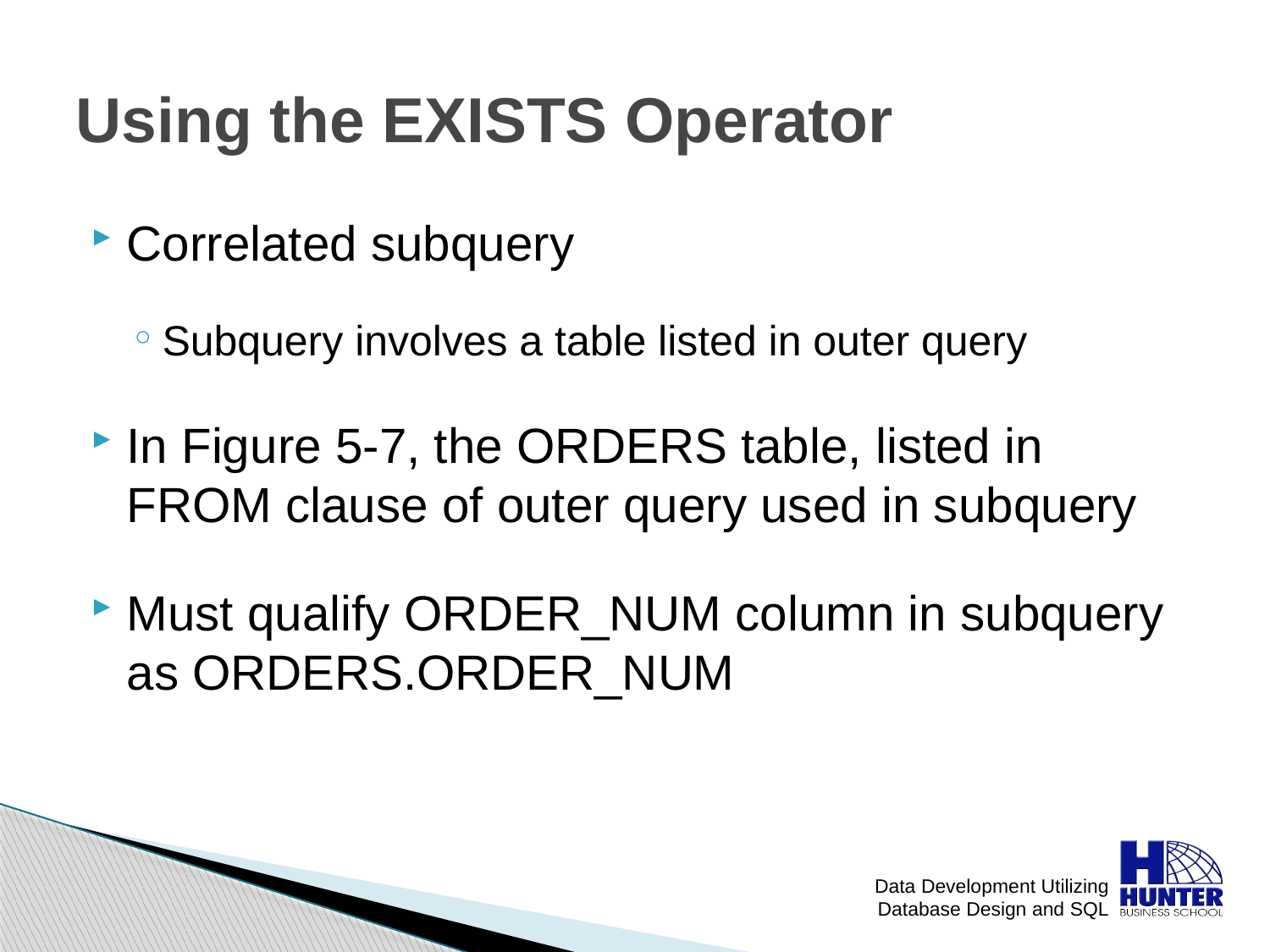

# Using the EXISTS Operator
Correlated subquery
Subquery involves a table listed in outer query
In Figure 5-7, the ORDERS table, listed in FROM clause of outer query used in subquery
Must qualify ORDER_NUM column in subquery as ORDERS.ORDER_NUM